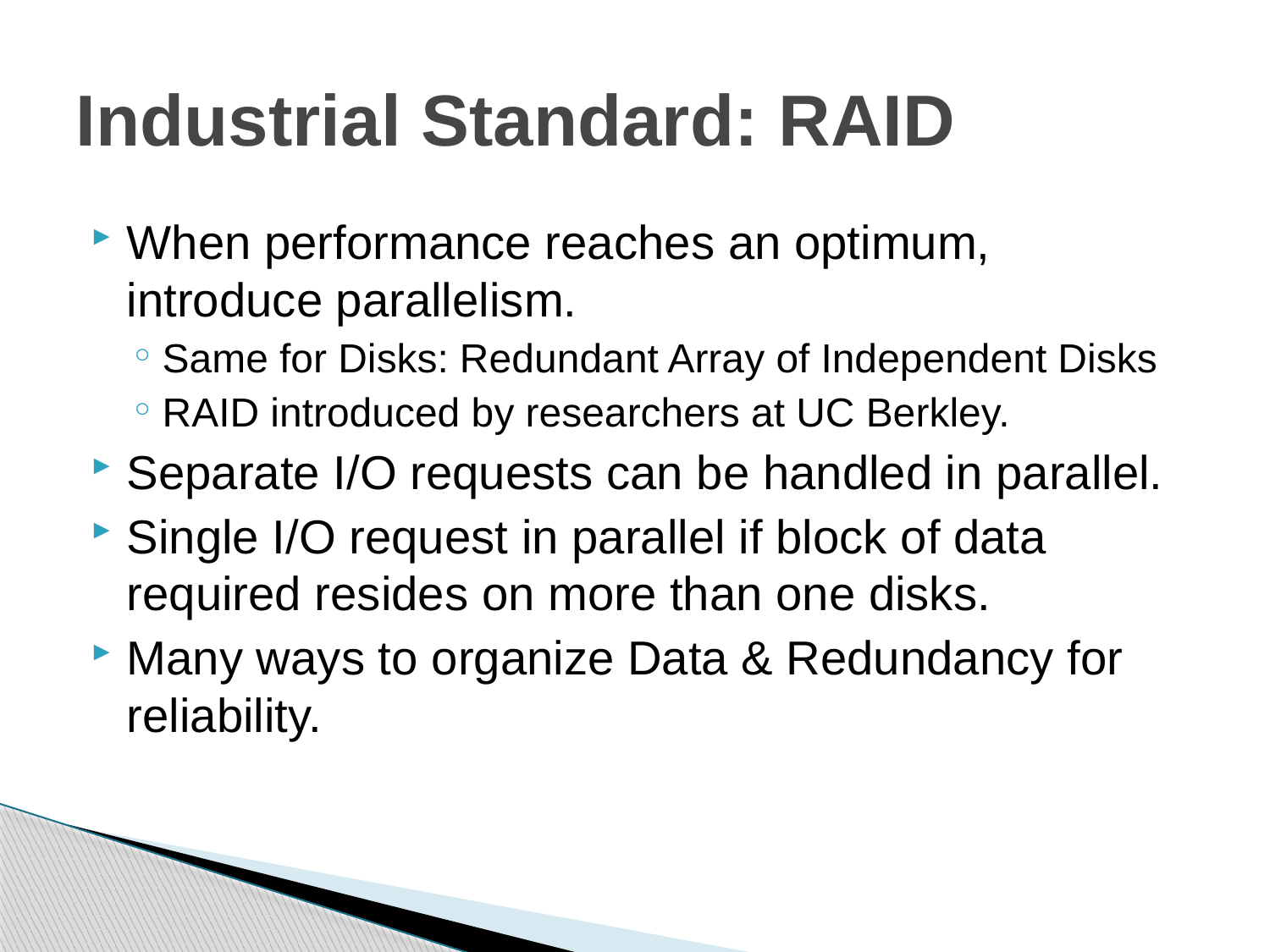

# Industrial Standard: RAID
When performance reaches an optimum, introduce parallelism.
Same for Disks: Redundant Array of Independent Disks
RAID introduced by researchers at UC Berkley.
Separate I/O requests can be handled in parallel.
Single I/O request in parallel if block of data required resides on more than one disks.
Many ways to organize Data & Redundancy for reliability.